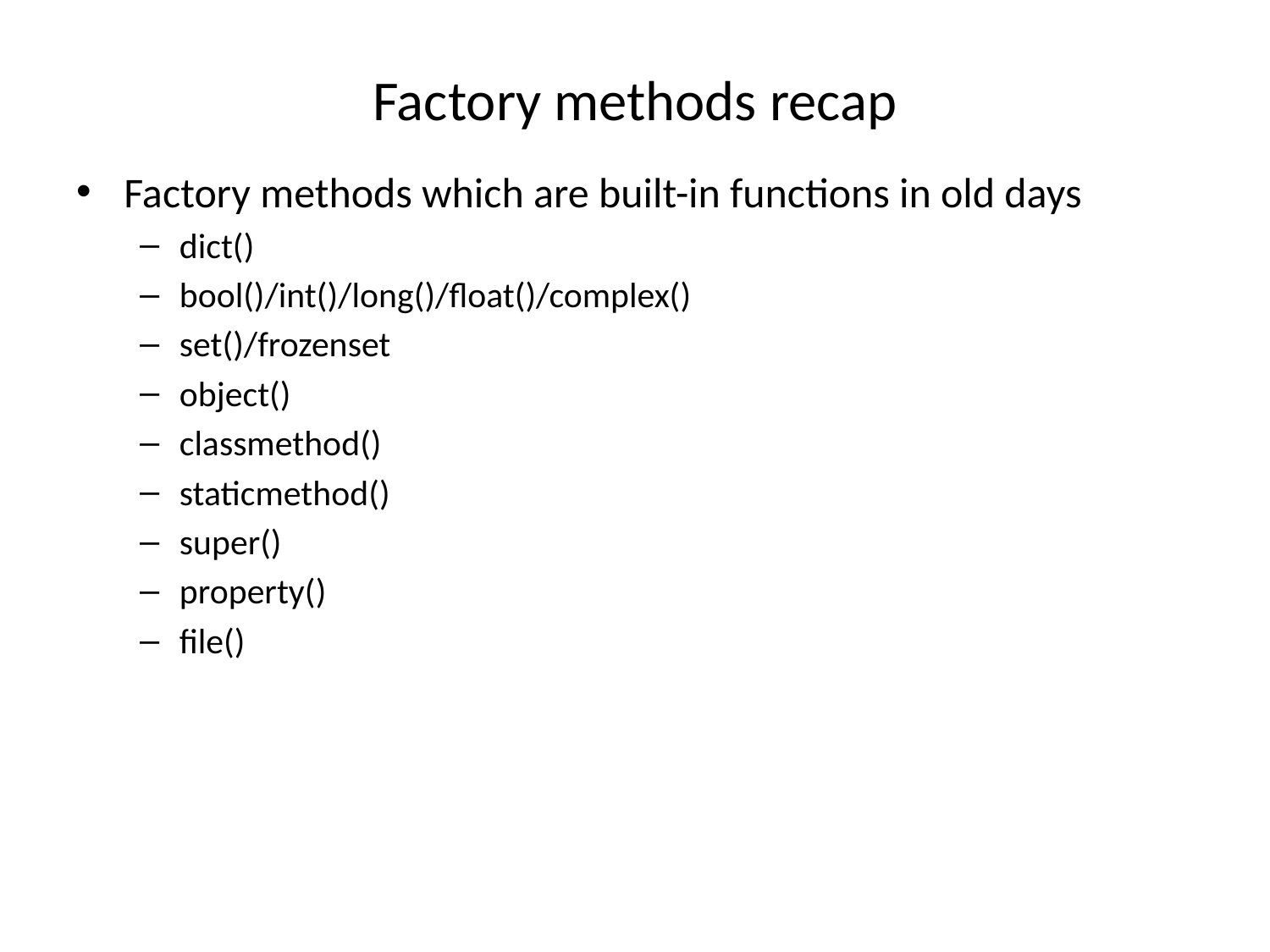

# Factory methods recap
Factory methods which are built-in functions in old days
dict()
bool()/int()/long()/float()/complex()
set()/frozenset
object()
classmethod()
staticmethod()
super()
property()
file()